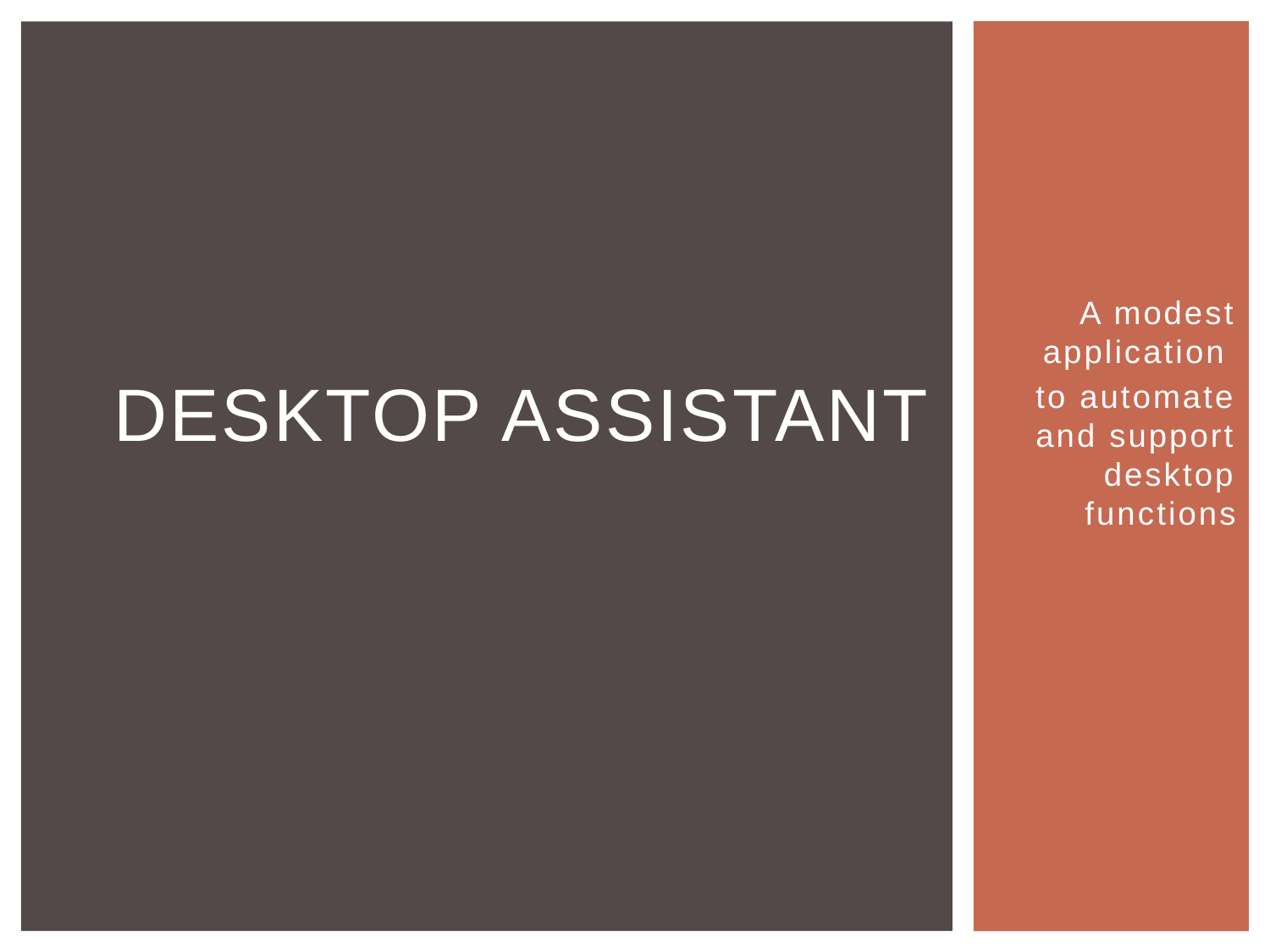

# Desktop assistant
A modest application
to automate and support desktop functions